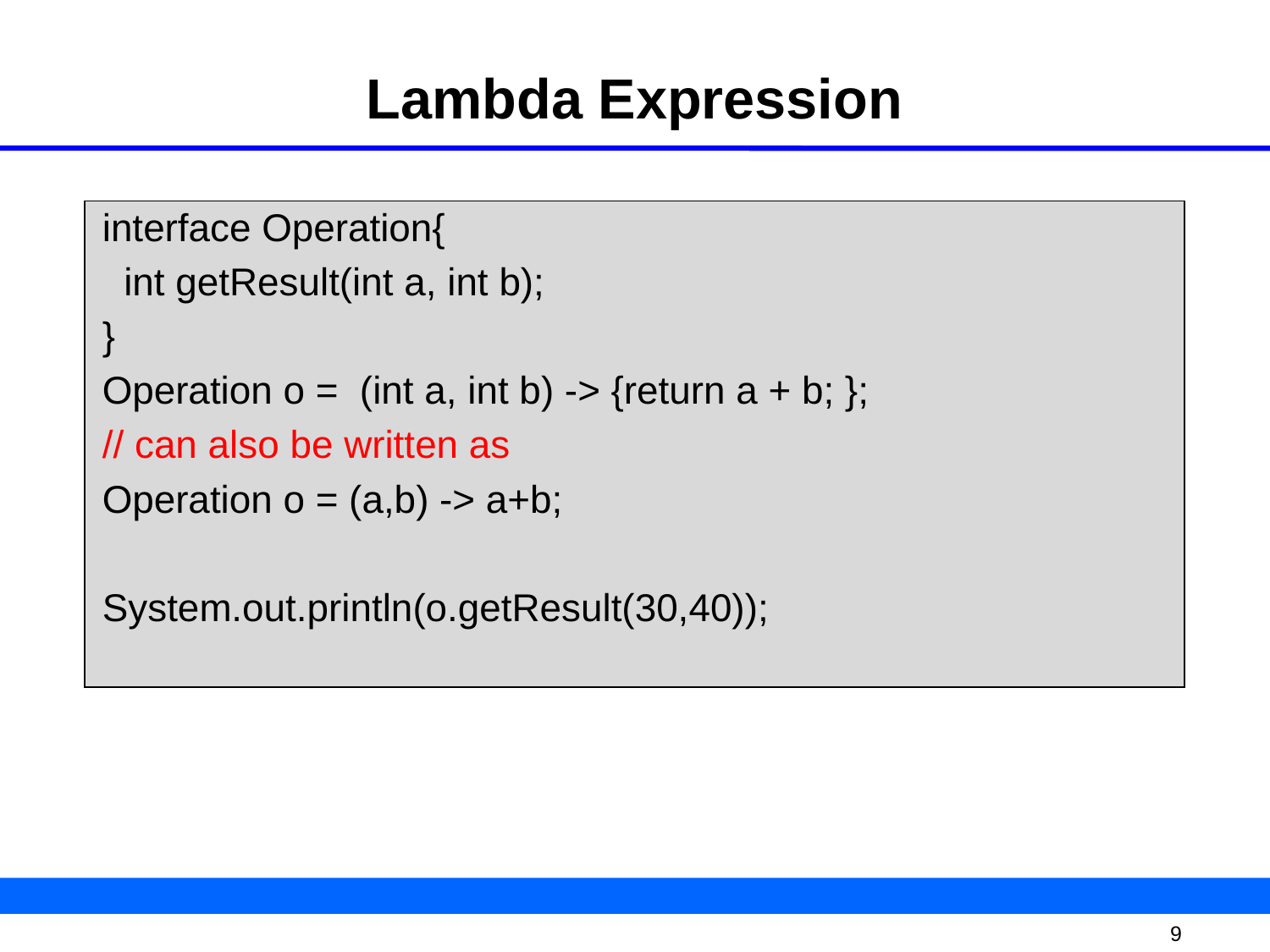

# Lambda Expression
interface Operation{
  int getResult(int a, int b);
}
Operation o =  (int a, int b) -> {return a + b; };
// can also be written as
Operation o = (a,b) -> a+b;

System.out.println(o.getResult(30,40));